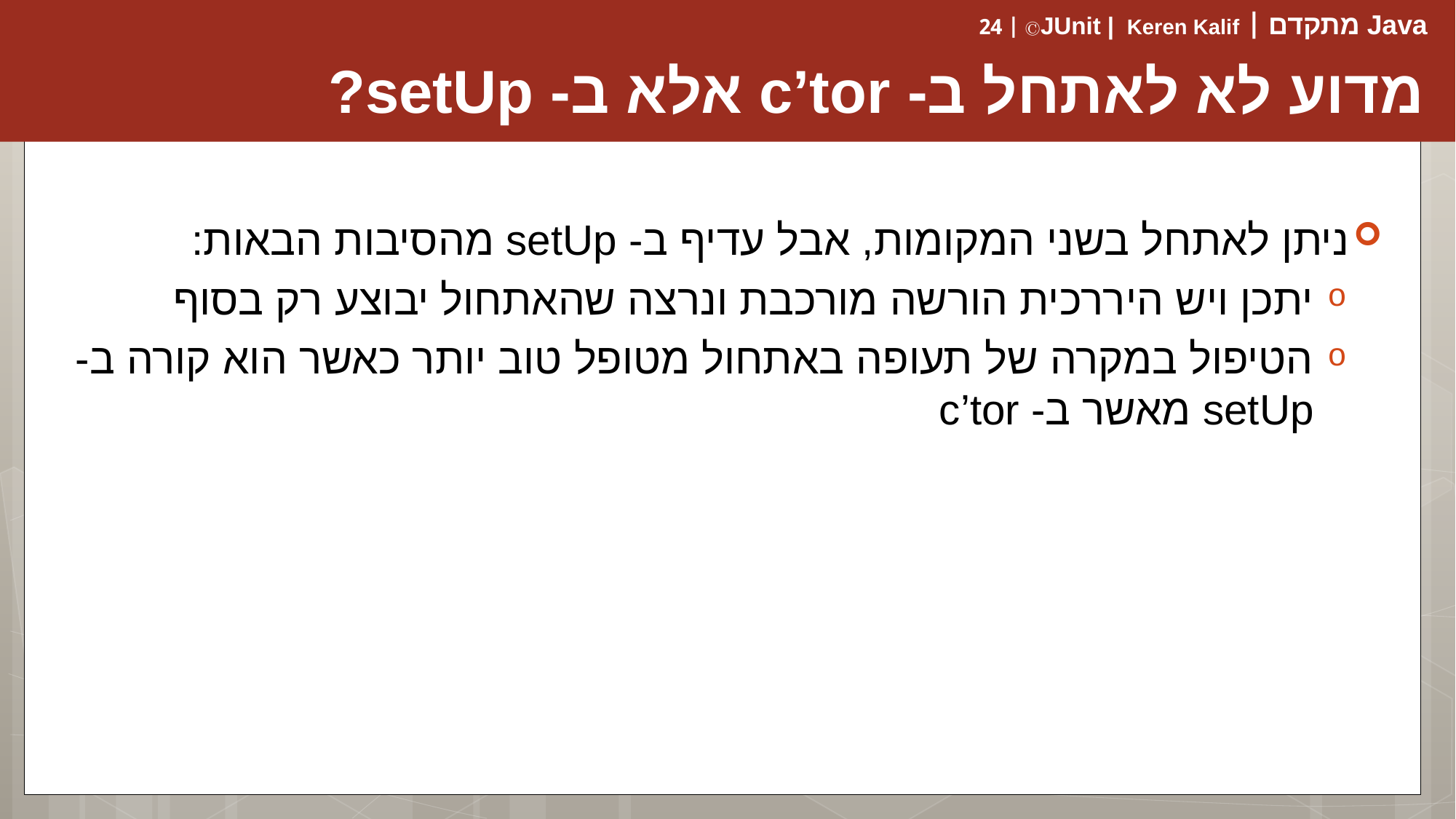

# מדוע לא לאתחל ב- c’tor אלא ב- setUp?

ניתן לאתחל בשני המקומות, אבל עדיף ב- setUp מהסיבות הבאות:
יתכן ויש היררכית הורשה מורכבת ונרצה שהאתחול יבוצע רק בסוף
הטיפול במקרה של תעופה באתחול מטופל טוב יותר כאשר הוא קורה ב- setUp מאשר ב- c’tor